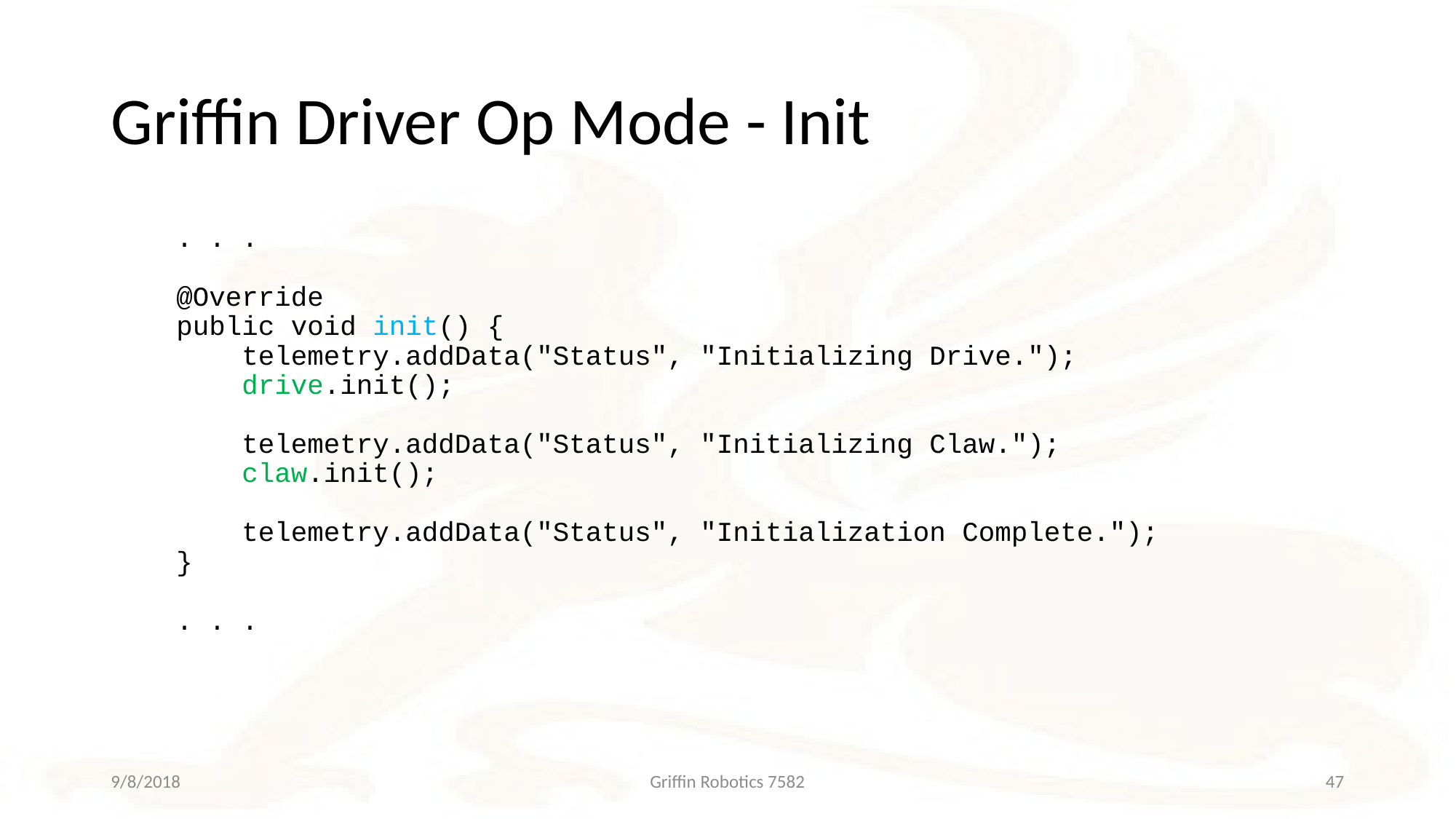

# Griffin Driver Op Mode - Init
    . . .

    @Override
    public void init() {
        telemetry.addData("Status", "Initializing Drive.");
        drive.init();

        telemetry.addData("Status", "Initializing Claw.");
        claw.init();

        telemetry.addData("Status", "Initialization Complete.");
    }

    . . .
9/8/2018
Griffin Robotics 7582
47